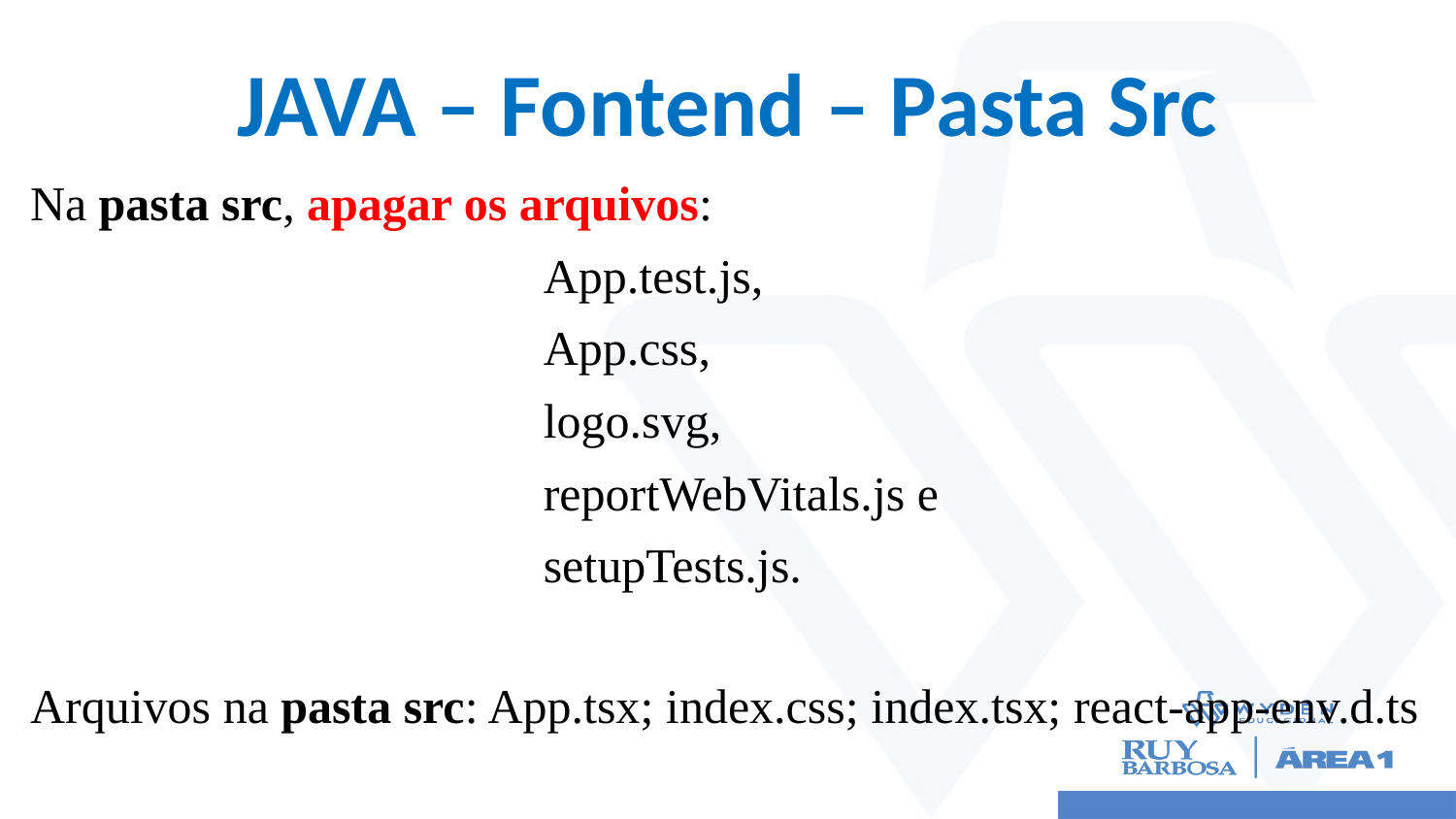

# JAVA – Fontend – Pasta Src
Na pasta src, apagar os arquivos:
	App.test.js,
	App.css,
	logo.svg,
	reportWebVitals.js e
	setupTests.js.

Arquivos na pasta src: App.tsx; index.css; index.tsx; react-app-env.d.ts